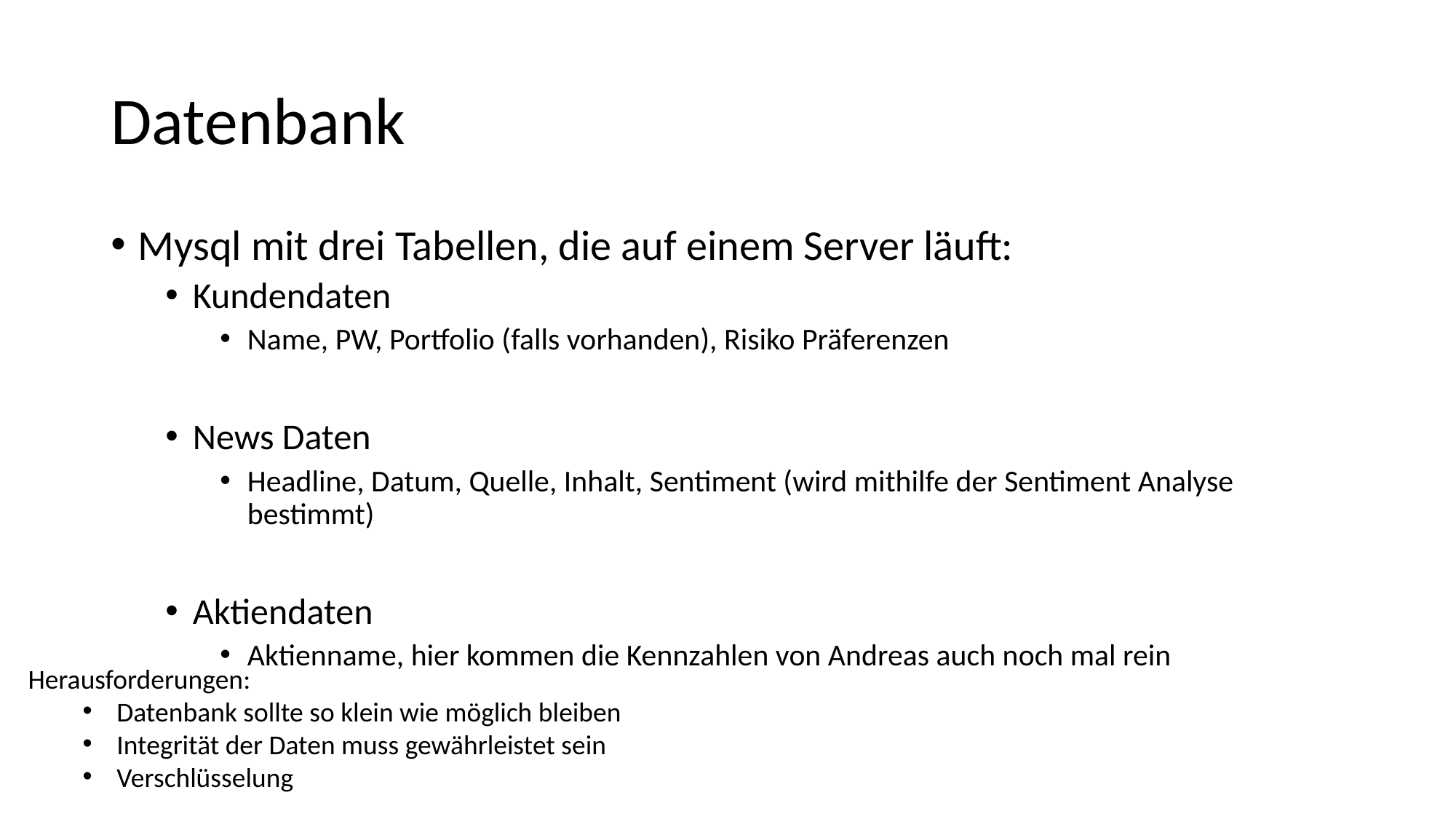

# Datenbank
Mysql mit drei Tabellen, die auf einem Server läuft:
Kundendaten
Name, PW, Portfolio (falls vorhanden), Risiko Präferenzen

News Daten
Headline, Datum, Quelle, Inhalt, Sentiment (wird mithilfe der Sentiment Analyse bestimmt)

Aktiendaten
Aktienname, hier kommen die Kennzahlen von Andreas auch noch mal rein
Herausforderungen:
Datenbank sollte so klein wie möglich bleiben
Integrität der Daten muss gewährleistet sein
Verschlüsselung